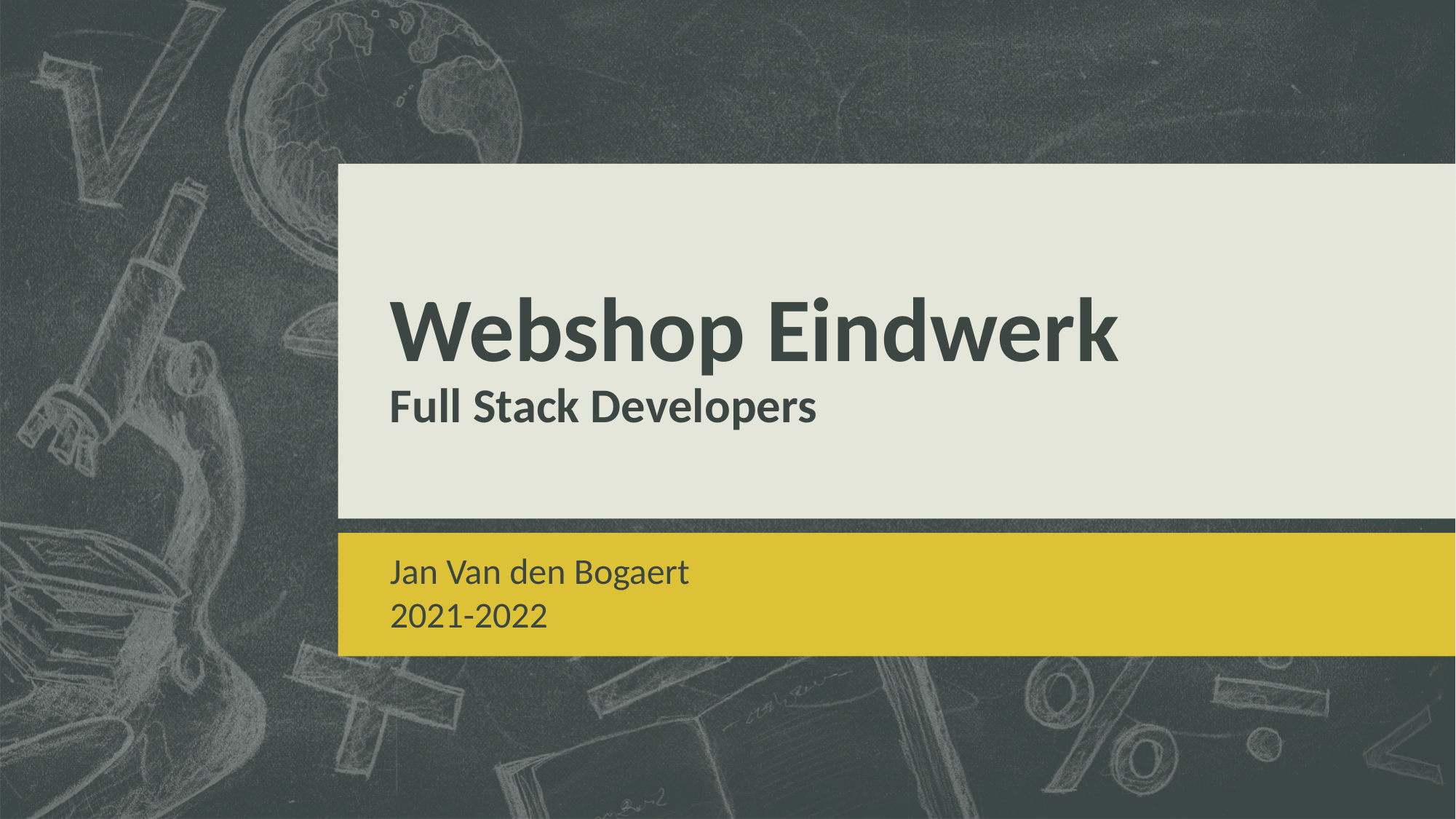

# Webshop Eindwerk Full Stack Developers
Jan Van den Bogaert
2021-2022